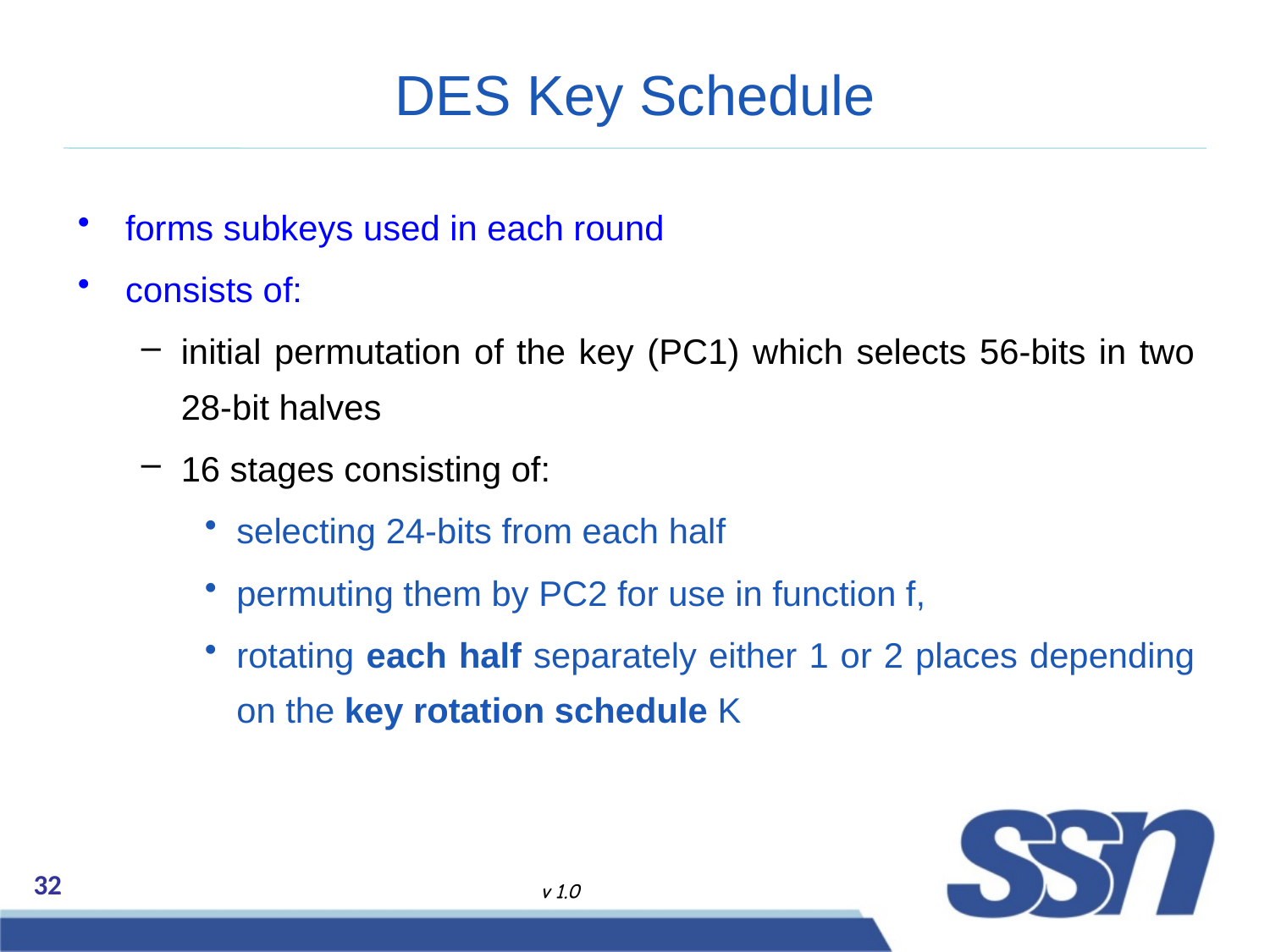

# DES Key Schedule
forms subkeys used in each round
consists of:
initial permutation of the key (PC1) which selects 56-bits in two 28-bit halves
16 stages consisting of:
selecting 24-bits from each half
permuting them by PC2 for use in function f,
rotating each half separately either 1 or 2 places depending on the key rotation schedule K